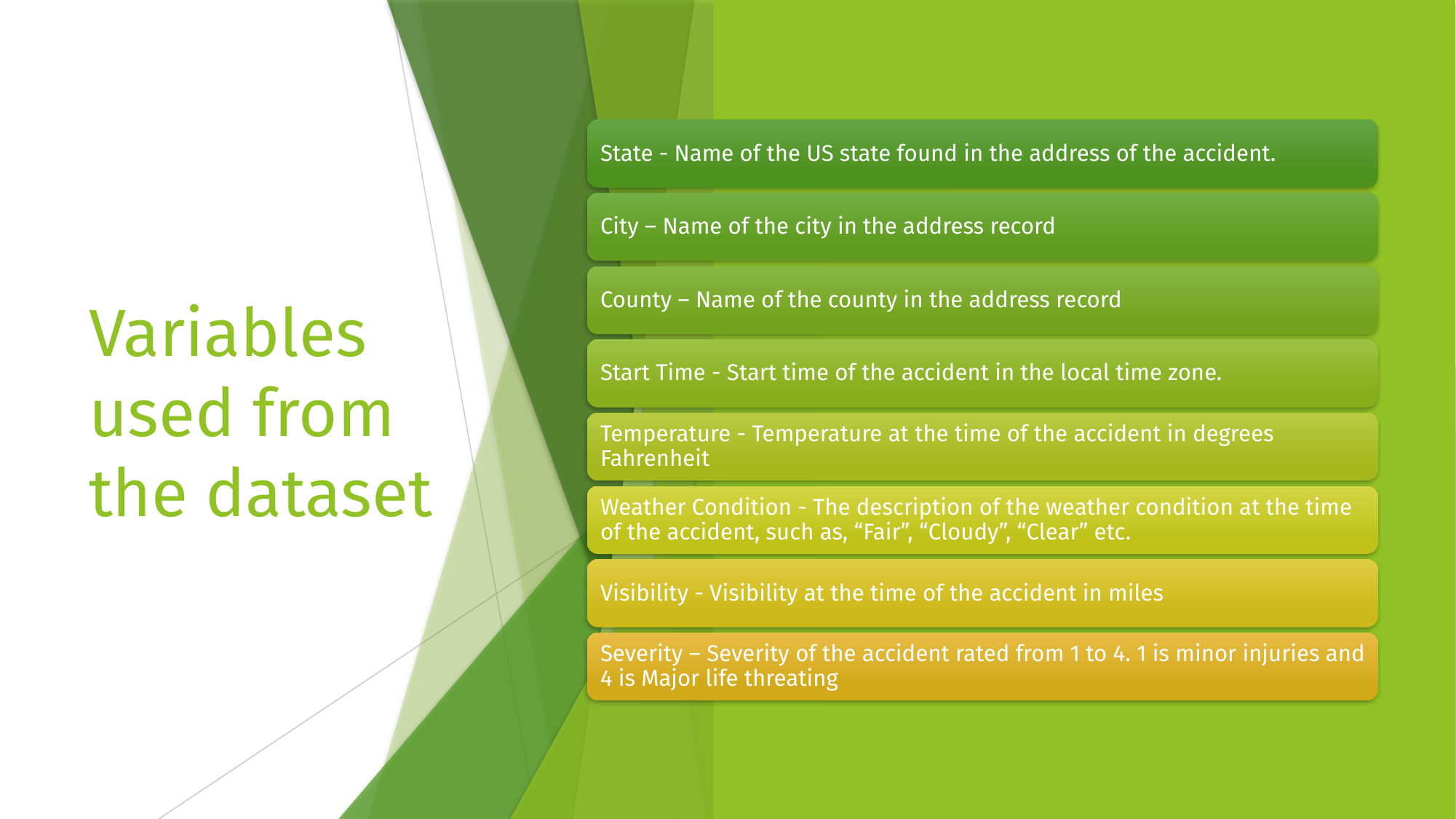

State - Name of the US state found in the address of the accident.
City – Name of the city in the address record
County – Name of the county in the address record
Start Time - Start time of the accident in the local time zone.
Temperature - Temperature at the time of the accident in degrees Fahrenheit
Weather Condition - The description of the weather condition at the time of the accident, such as, “Fair”, “Cloudy”, “Clear” etc.
Visibility - Visibility at the time of the accident in miles
Severity – Severity of the accident rated from 1 to 4. 1 is minor injuries and 4 is Major life threating
# Variables used from the dataset